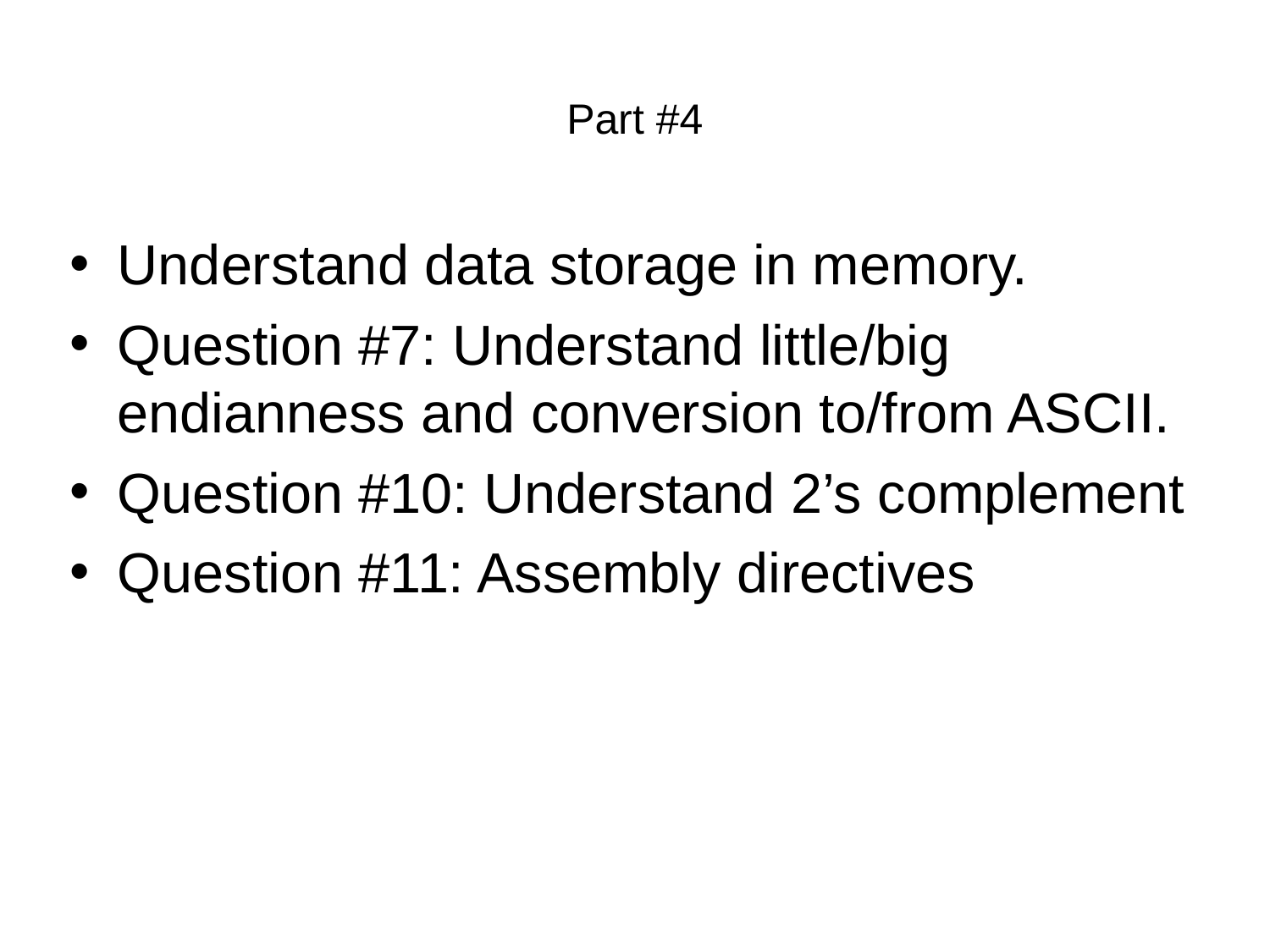

# Part #4
Understand data storage in memory.
Question #7: Understand little/big endianness and conversion to/from ASCII.
Question #10: Understand 2’s complement
Question #11: Assembly directives